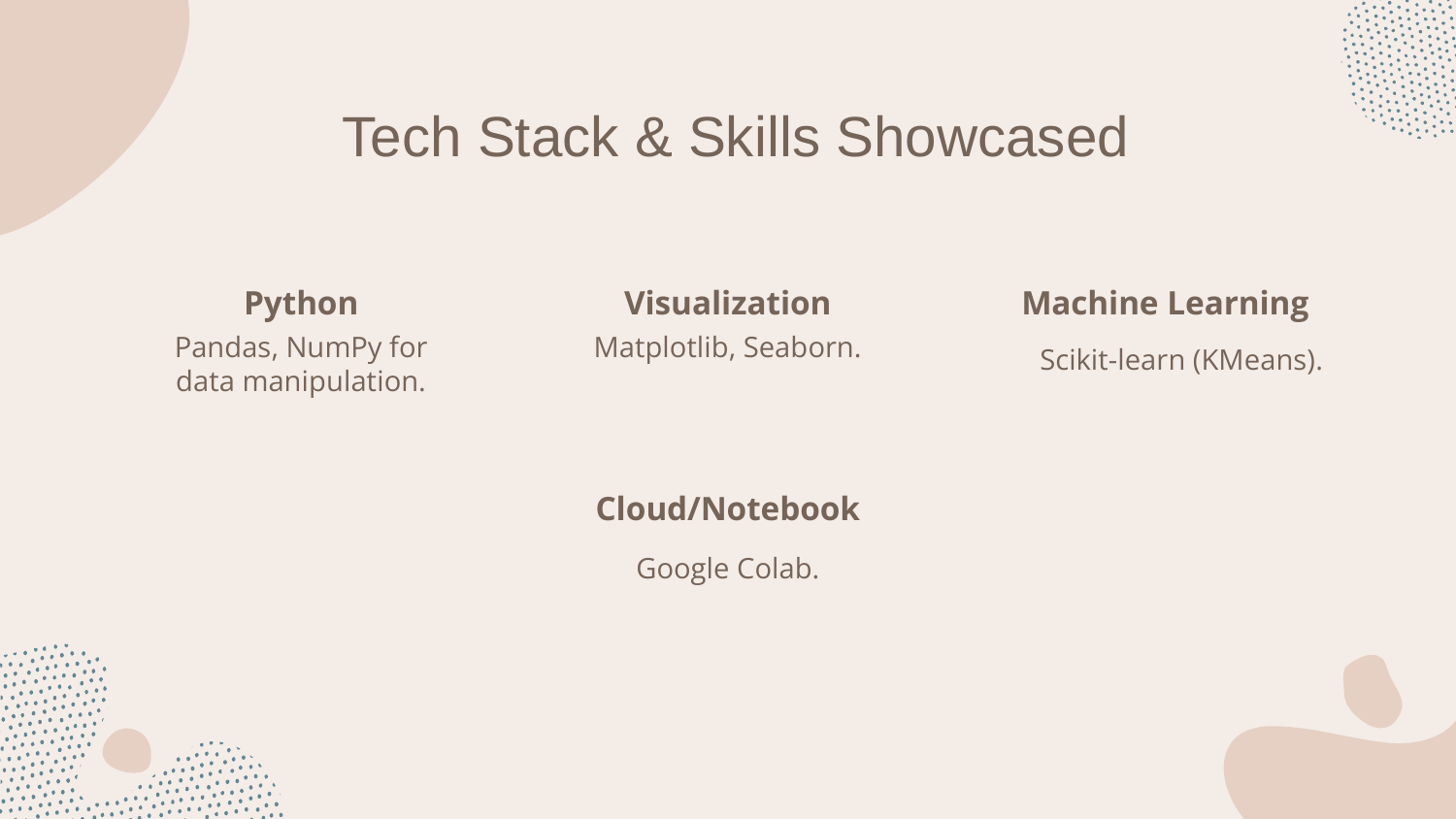

# Tech Stack & Skills Showcased
Python
Visualization
Machine Learning
Pandas, NumPy for data manipulation.

Matplotlib, Seaborn.
Scikit-learn (KMeans).
Cloud/Notebook

Google Colab.